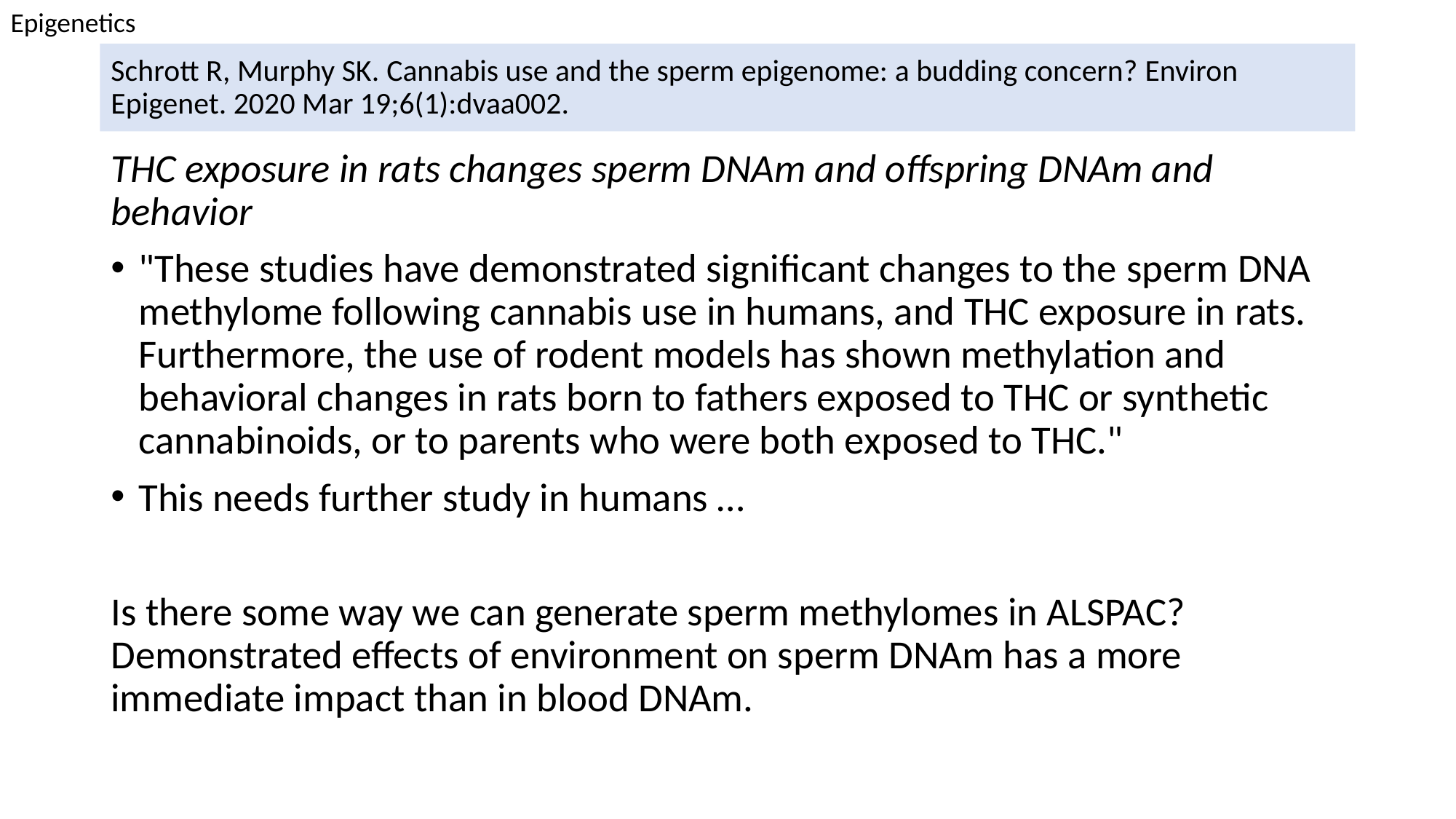

Epigenetics
# Schrott R, Murphy SK. Cannabis use and the sperm epigenome: a budding concern? Environ Epigenet. 2020 Mar 19;6(1):dvaa002.
THC exposure in rats changes sperm DNAm and offspring DNAm and behavior
"These studies have demonstrated significant changes to the sperm DNA methylome following cannabis use in humans, and THC exposure in rats. Furthermore, the use of rodent models has shown methylation and behavioral changes in rats born to fathers exposed to THC or synthetic cannabinoids, or to parents who were both exposed to THC."
This needs further study in humans …

Is there some way we can generate sperm methylomes in ALSPAC?  Demonstrated effects of environment on sperm DNAm has a more immediate impact than in blood DNAm.